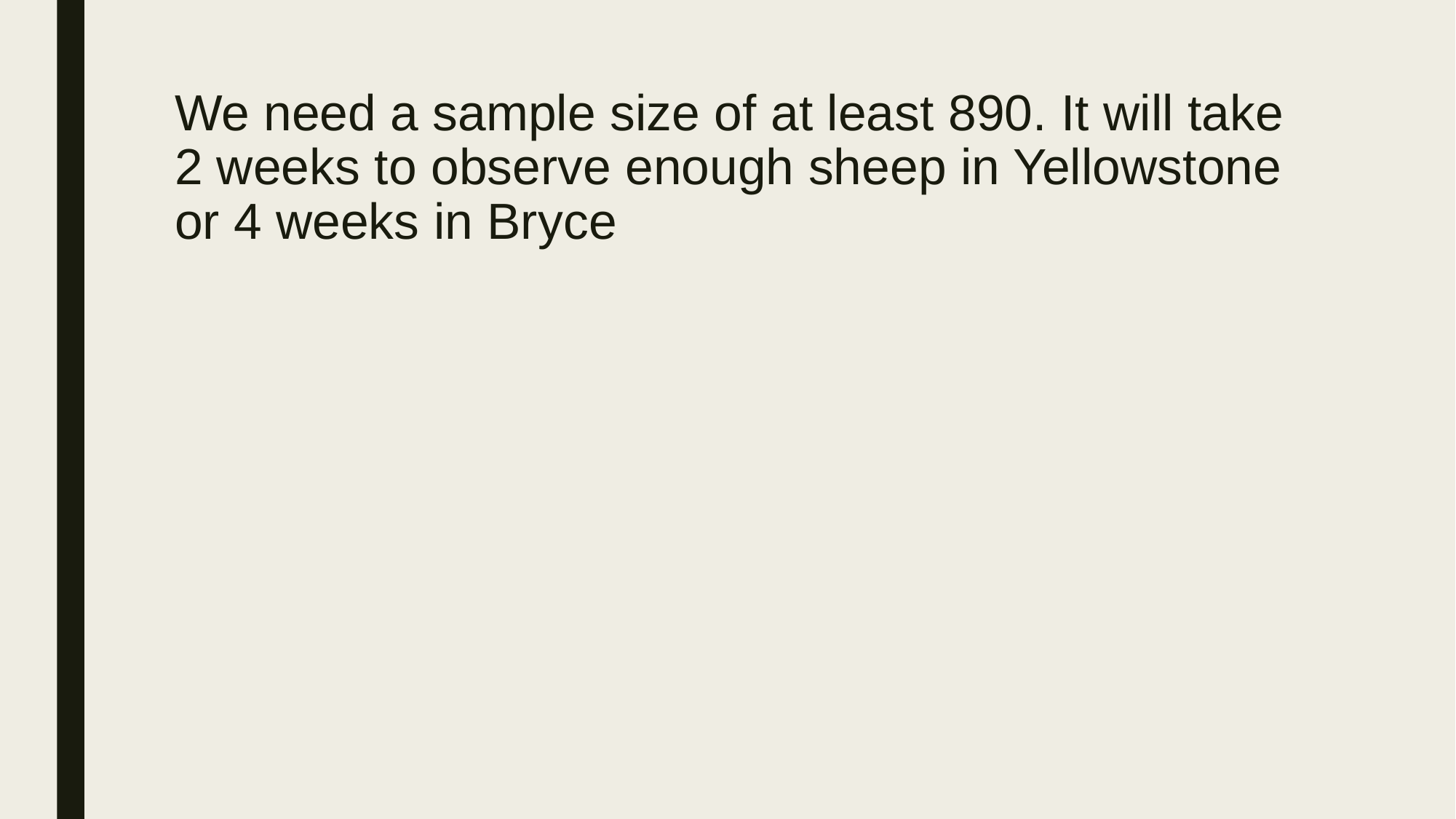

# We need a sample size of at least 890. It will take 2 weeks to observe enough sheep in Yellowstone or 4 weeks in Bryce